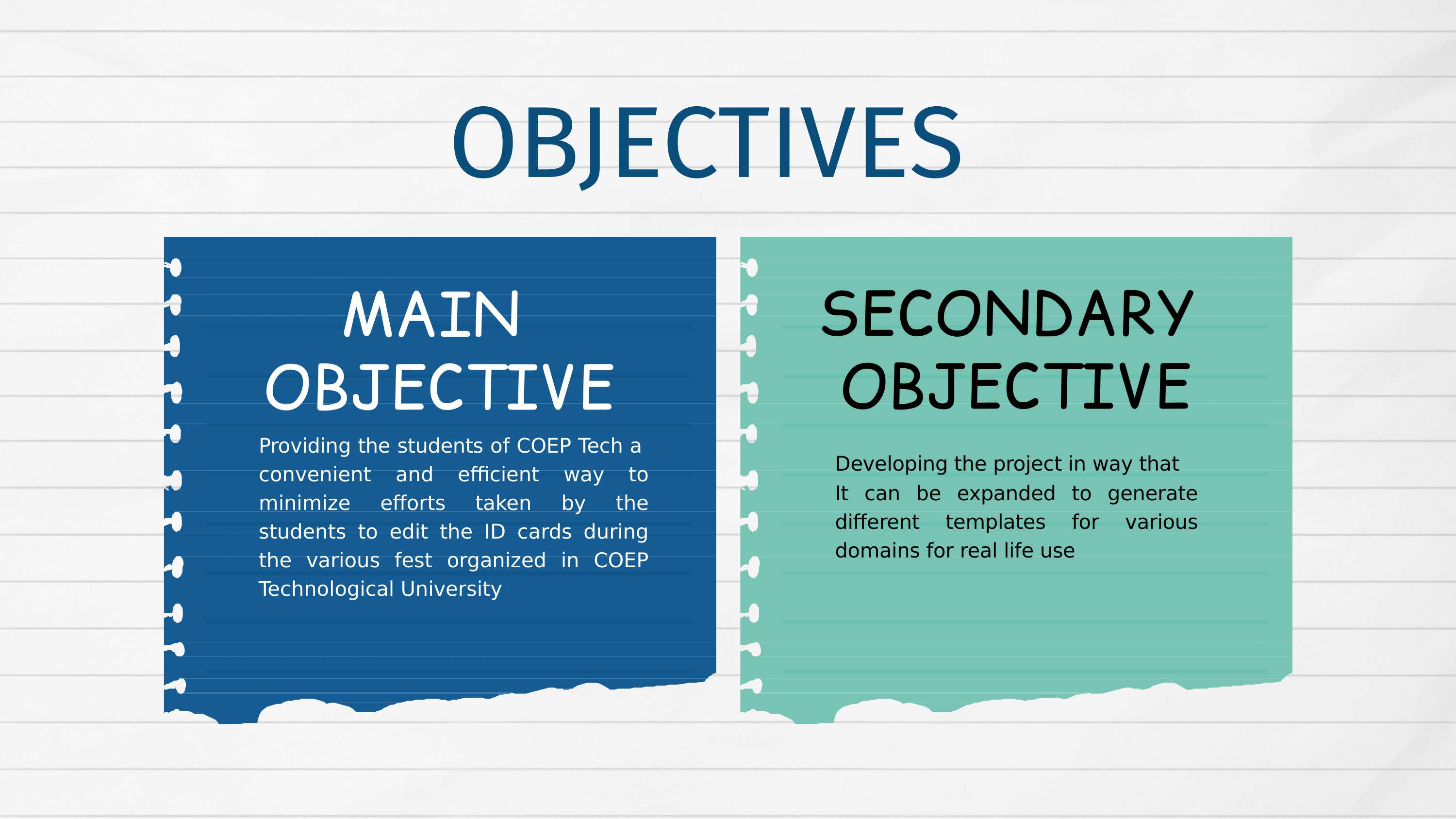

# OBJECTIVES
SECONDARY
OBJECTIVE
MAIN
OBJECTIVE

Providing the students of COEP Tech a  convenient and efficient way to minimize efforts taken by the students to edit the ID cards during the various fest organized in COEP Technological University
Developing the project in way that
It can be expanded to generate different templates for various domains for real life use